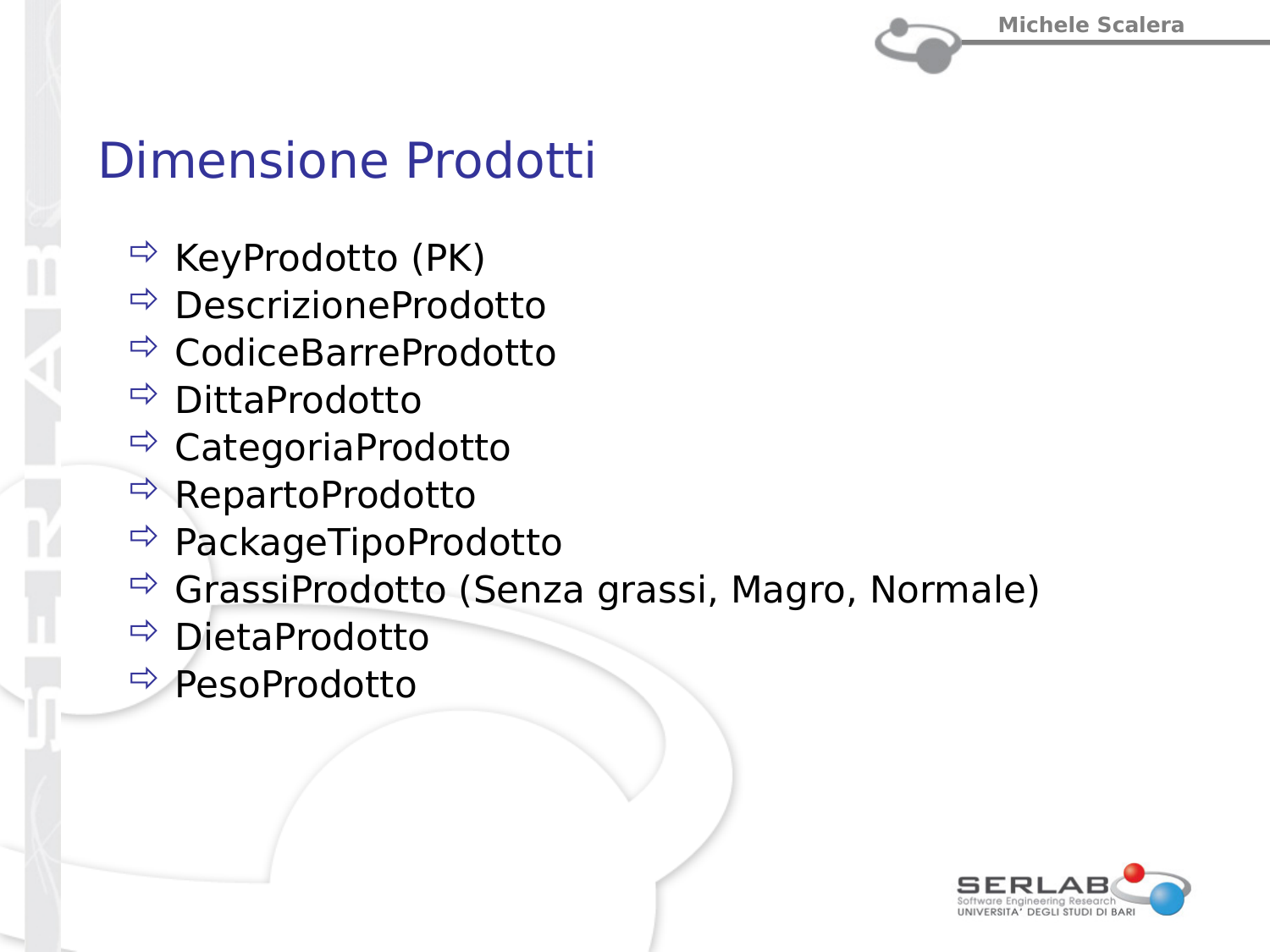

# Dimensione Prodotti
KeyProdotto (PK)
DescrizioneProdotto
CodiceBarreProdotto
DittaProdotto
CategoriaProdotto
RepartoProdotto
PackageTipoProdotto
GrassiProdotto (Senza grassi, Magro, Normale)
DietaProdotto
PesoProdotto